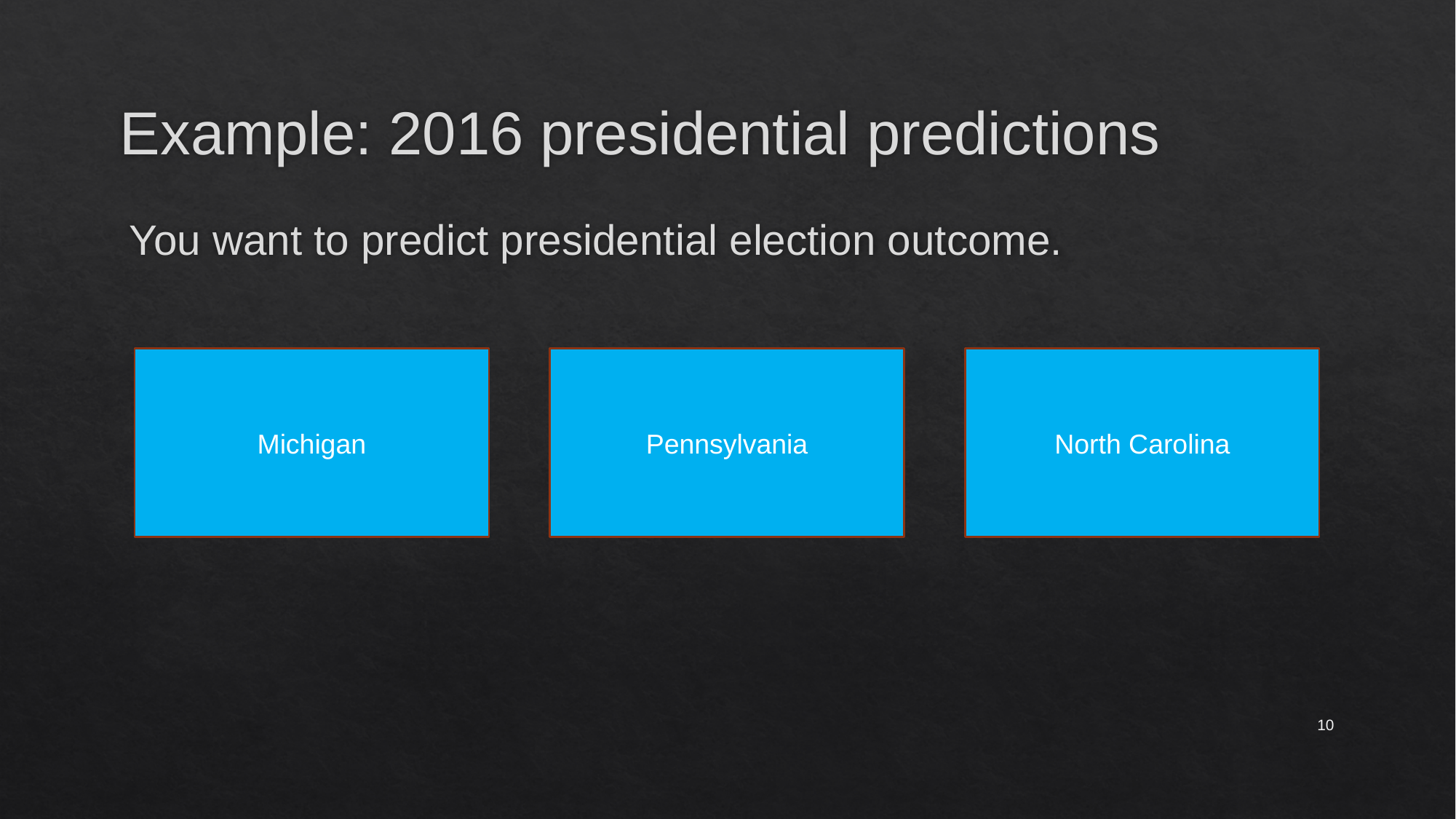

# Example: 2016 presidential predictions
You want to predict presidential election outcome.

Michigan
Pennsylvania
North Carolina
10